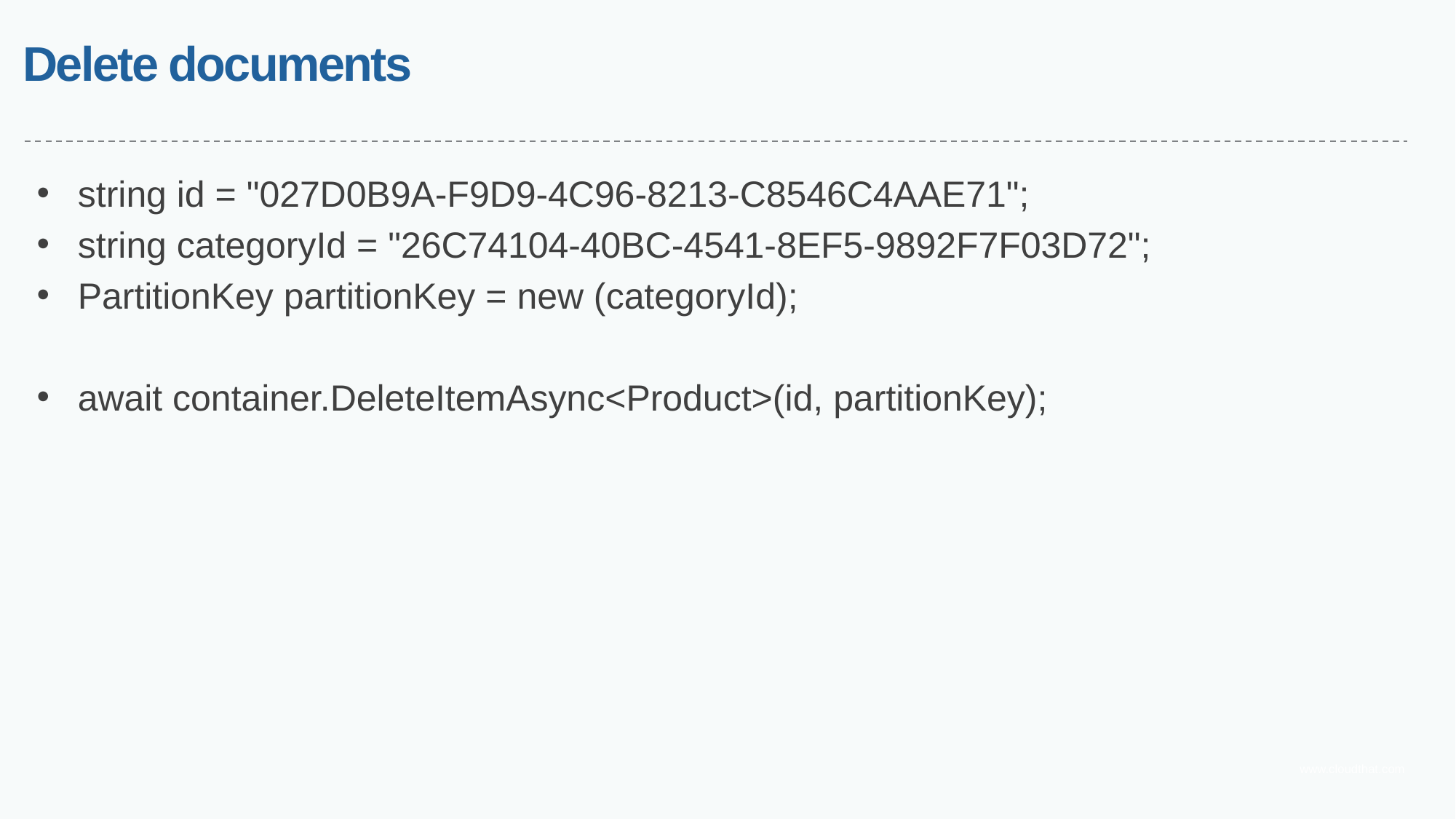

# Delete documents
string id = "027D0B9A-F9D9-4C96-8213-C8546C4AAE71";
string categoryId = "26C74104-40BC-4541-8EF5-9892F7F03D72";
PartitionKey partitionKey = new (categoryId);

await container.DeleteItemAsync<Product>(id, partitionKey);